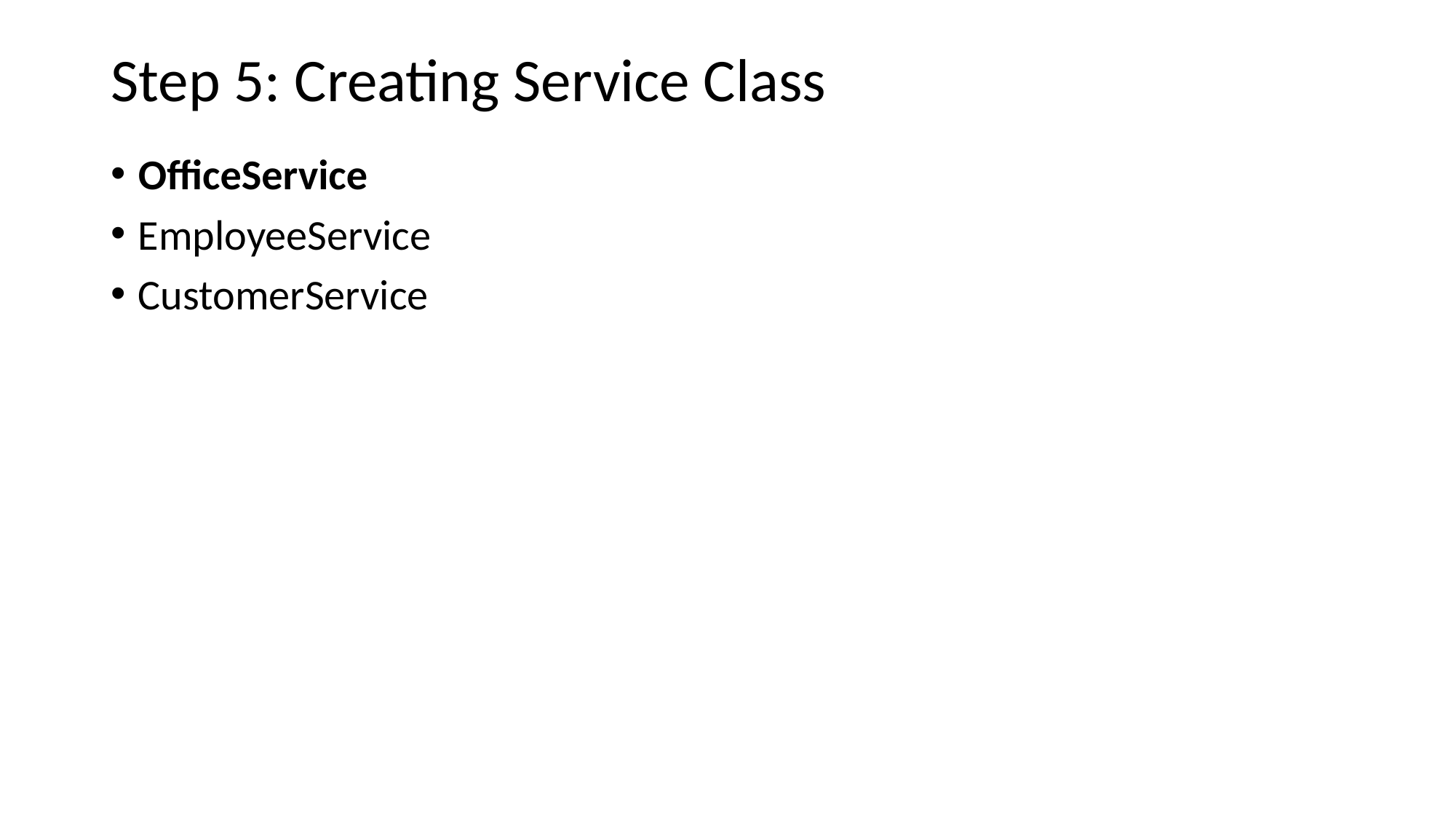

# Step 5: Creating Service Class
OfficeService
EmployeeService
CustomerService